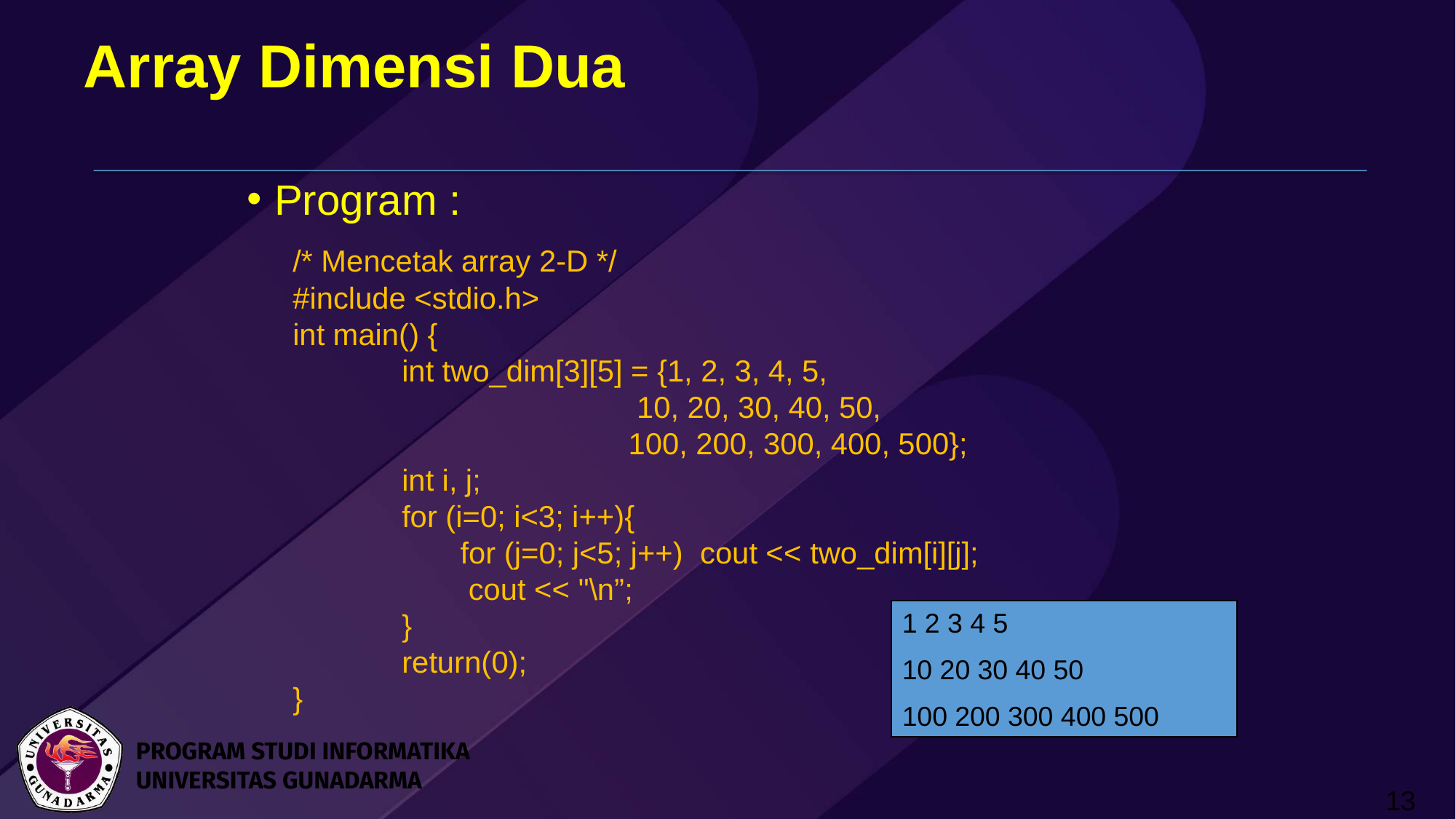

# Array Dimensi Dua
Program :
/* Mencetak array 2-D */
#include <stdio.h>
int main() {
	int two_dim[3][5] = {1, 2, 3, 4, 5,
			  10, 20, 30, 40, 50,
			 100, 200, 300, 400, 500};
	int i, j;
	for (i=0; i<3; i++){
	       for (j=0; j<5; j++)  cout << two_dim[i][j];
                     cout << "\n”;
	}
	return(0);
}
1 2 3 4 5
10 20 30 40 50
100 200 300 400 500
13